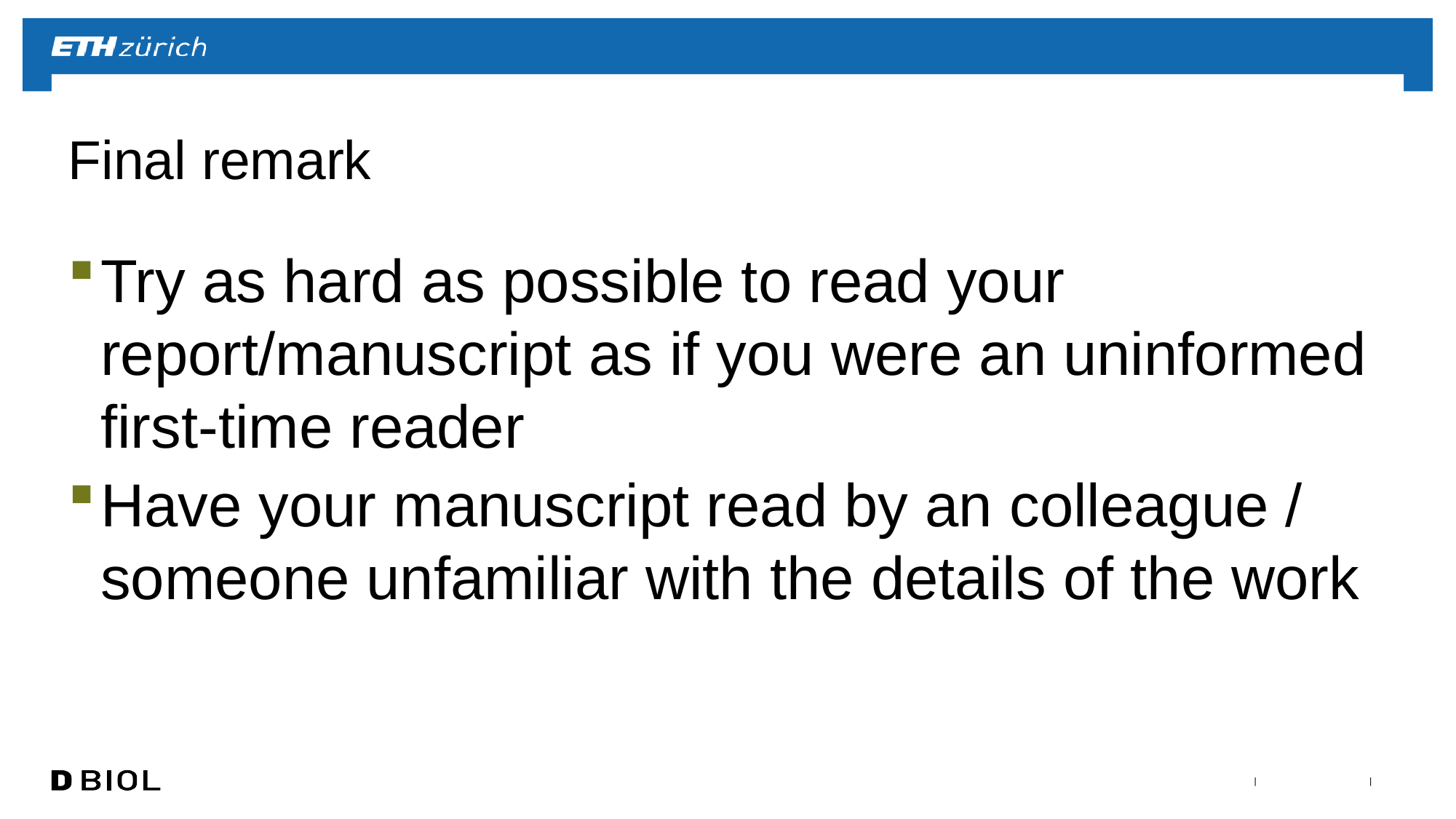

# Final remark
Try as hard as possible to read your report/manuscript as if you were an uninformed first-time reader
Have your manuscript read by an colleague / someone unfamiliar with the details of the work